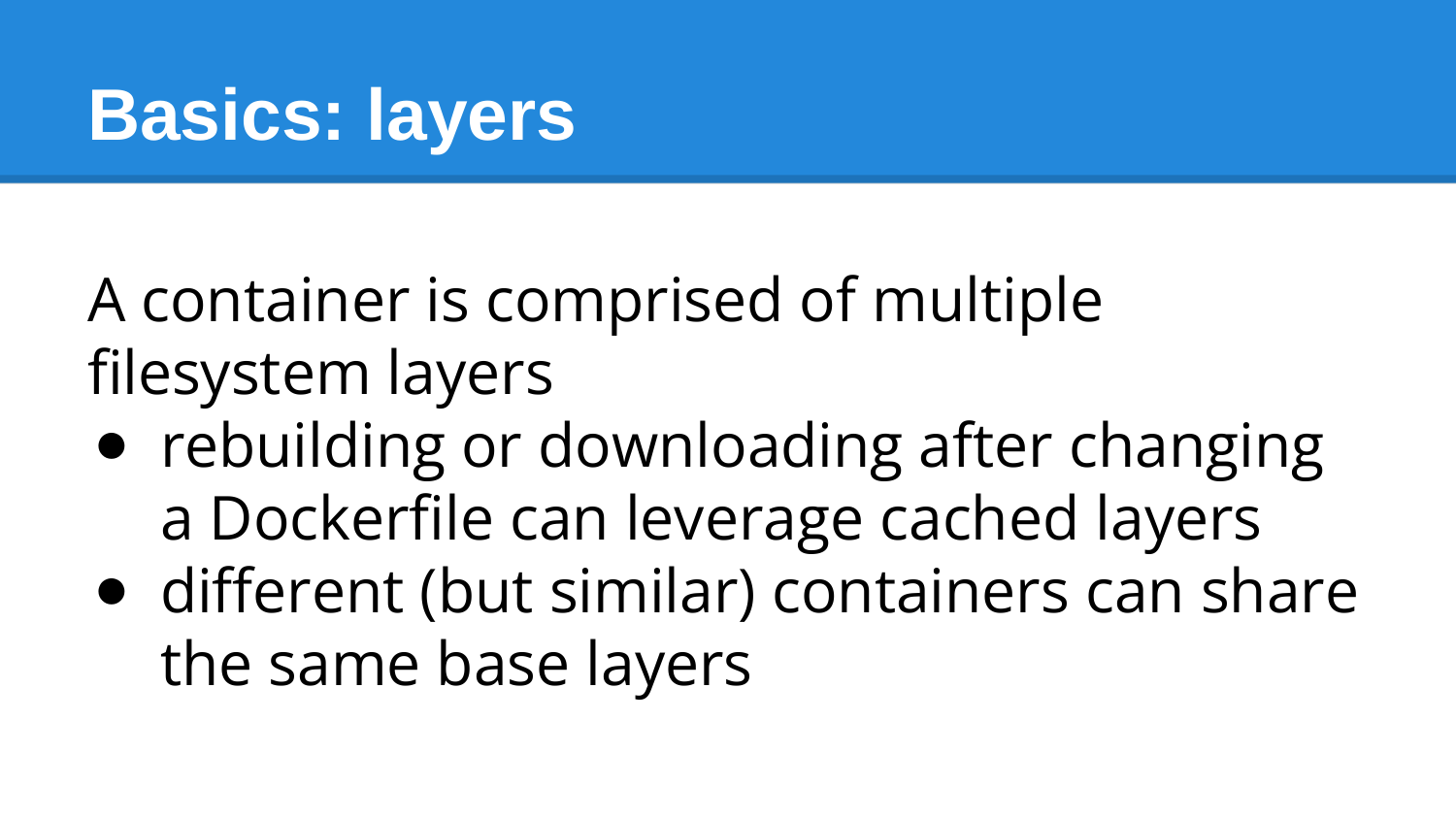

# Basics: layers
A container is comprised of multiple filesystem layers
rebuilding or downloading after changing a Dockerfile can leverage cached layers
different (but similar) containers can share the same base layers